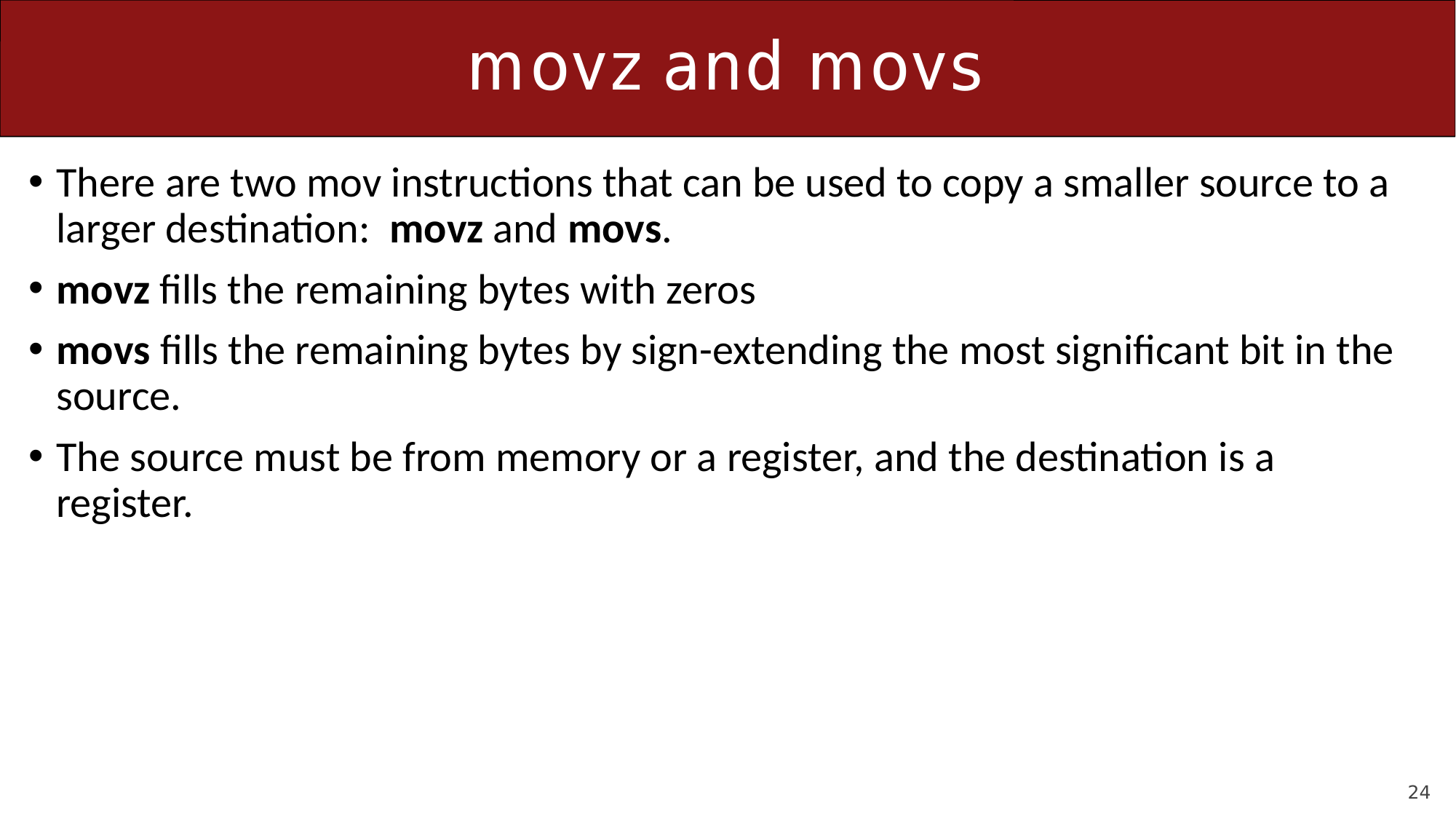

# movz and movs
There are two mov instructions that can be used to copy a smaller source to a larger destination:  movz and movs.
movz fills the remaining bytes with zeros
movs fills the remaining bytes by sign-extending the most significant bit in the source.
The source must be from memory or a register, and the destination is a register.